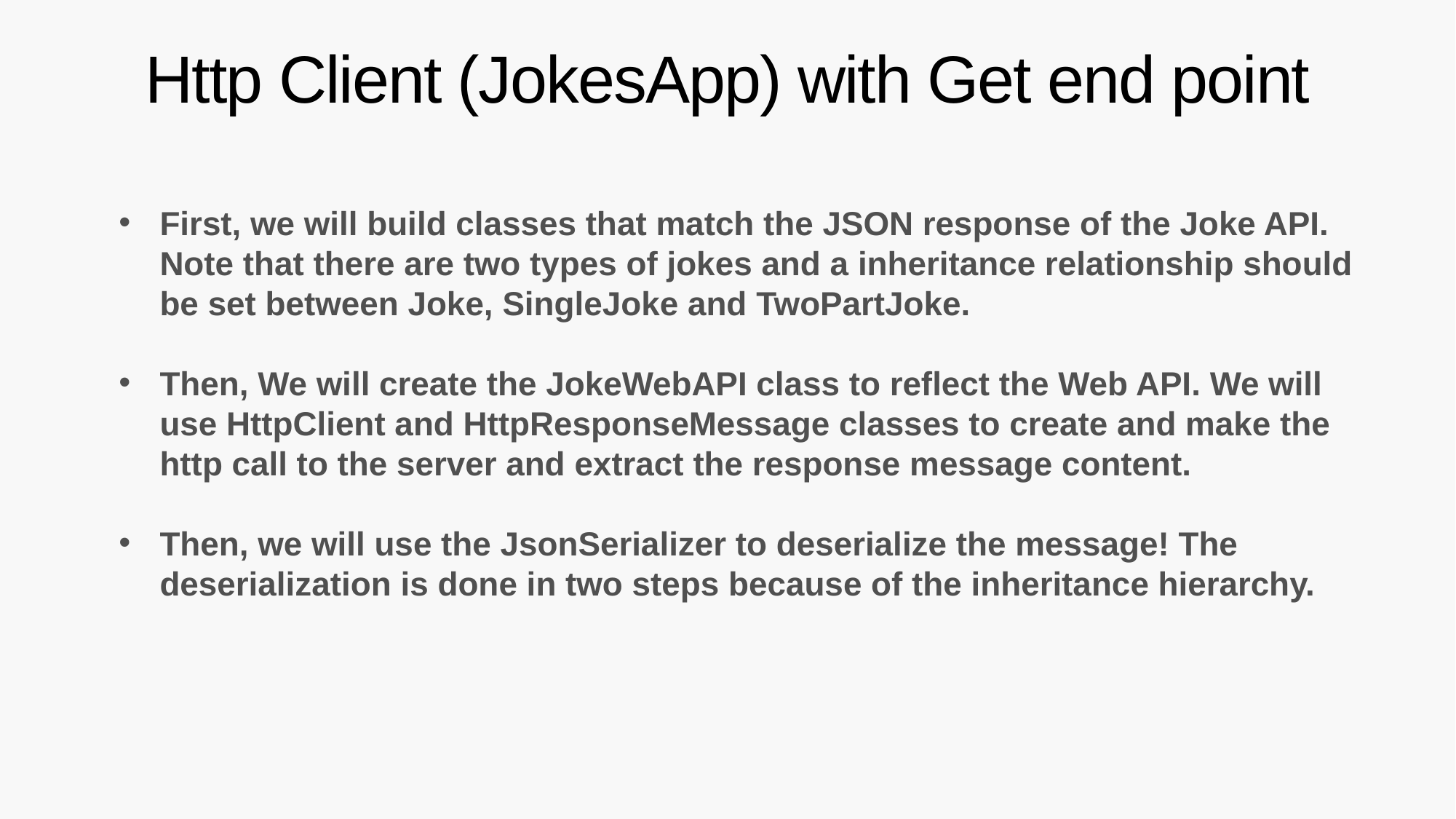

# Http Client (JokesApp) with Get end point
First, we will build classes that match the JSON response of the Joke API. Note that there are two types of jokes and a inheritance relationship should be set between Joke, SingleJoke and TwoPartJoke.
Then, We will create the JokeWebAPI class to reflect the Web API. We will use HttpClient and HttpResponseMessage classes to create and make the http call to the server and extract the response message content.
Then, we will use the JsonSerializer to deserialize the message! The deserialization is done in two steps because of the inheritance hierarchy.